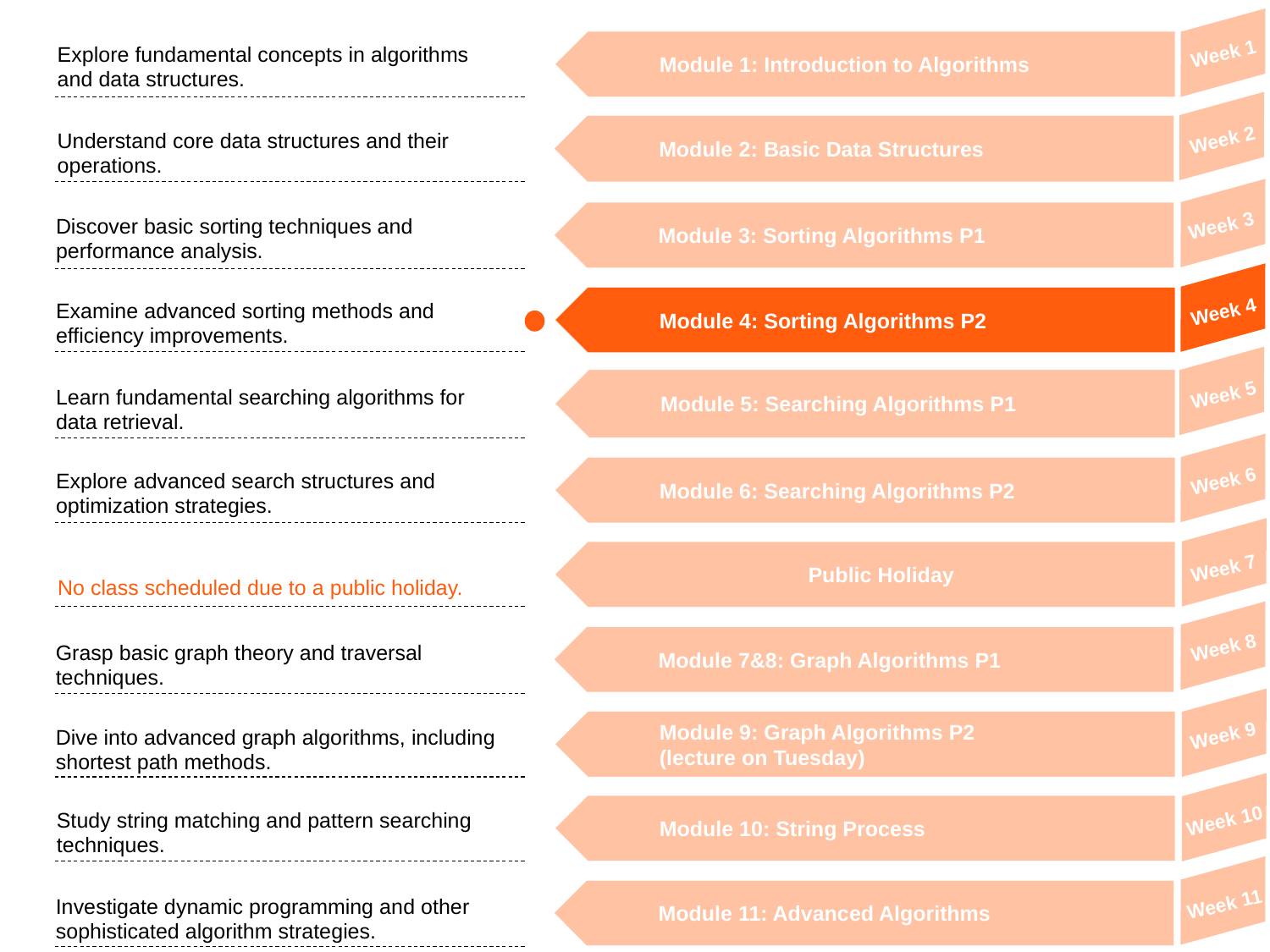

Module 1: Introduction to Algorithms
Explore fundamental concepts in algorithms and data structures.
Week 1

          Module 2: Basic Data Structures
Understand core data structures and their operations.
Week 2

          Module 3: Sorting Algorithms P1
Discover basic sorting techniques and performance analysis.
Week 3

          Module 4: Sorting Algorithms P2
Examine advanced sorting methods and efficiency improvements.
Week 4

          Module 5: Searching Algorithms P1
Learn fundamental searching algorithms for data retrieval.
Week 5

          Module 6: Searching Algorithms P2
Explore advanced search structures and optimization strategies.
Week 6

Public Holiday
Week 7
No class scheduled due to a public holiday.

          Module 7&8: Graph Algorithms P1
Grasp basic graph theory and traversal techniques.
Week 8

          Module 9: Graph Algorithms P2
          (lecture on Tuesday)
Dive into advanced graph algorithms, including shortest path methods.
Week 9

          Module 10: String Process
Study string matching and pattern searching techniques.
Week 10

          Module 11: Advanced Algorithms
Investigate dynamic programming and other sophisticated algorithm strategies.
Week 11